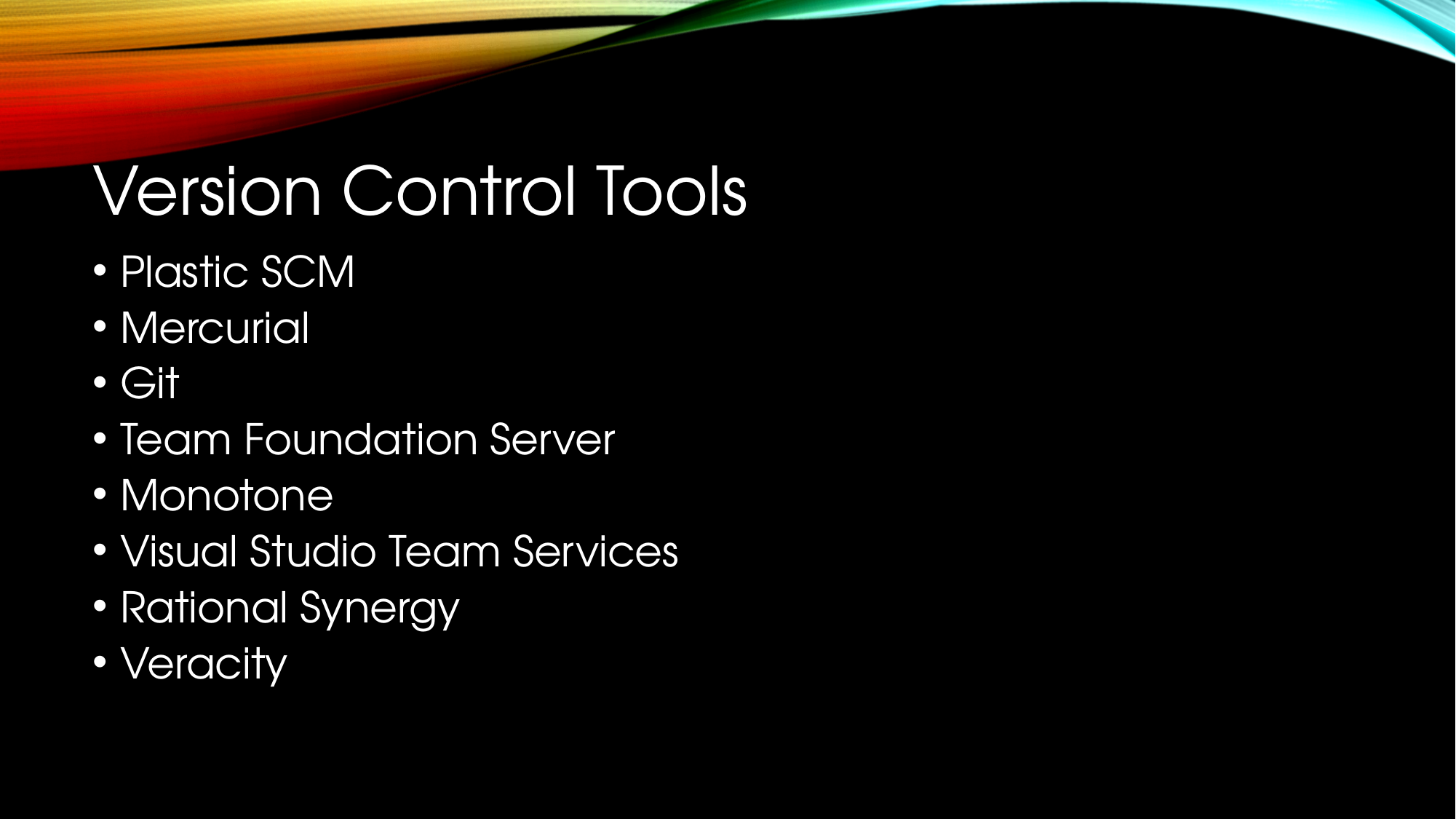

# Version Control Tools
Plastic SCM
Mercurial
Git
Team Foundation Server
Monotone
Visual Studio Team Services
Rational Synergy
Veracity